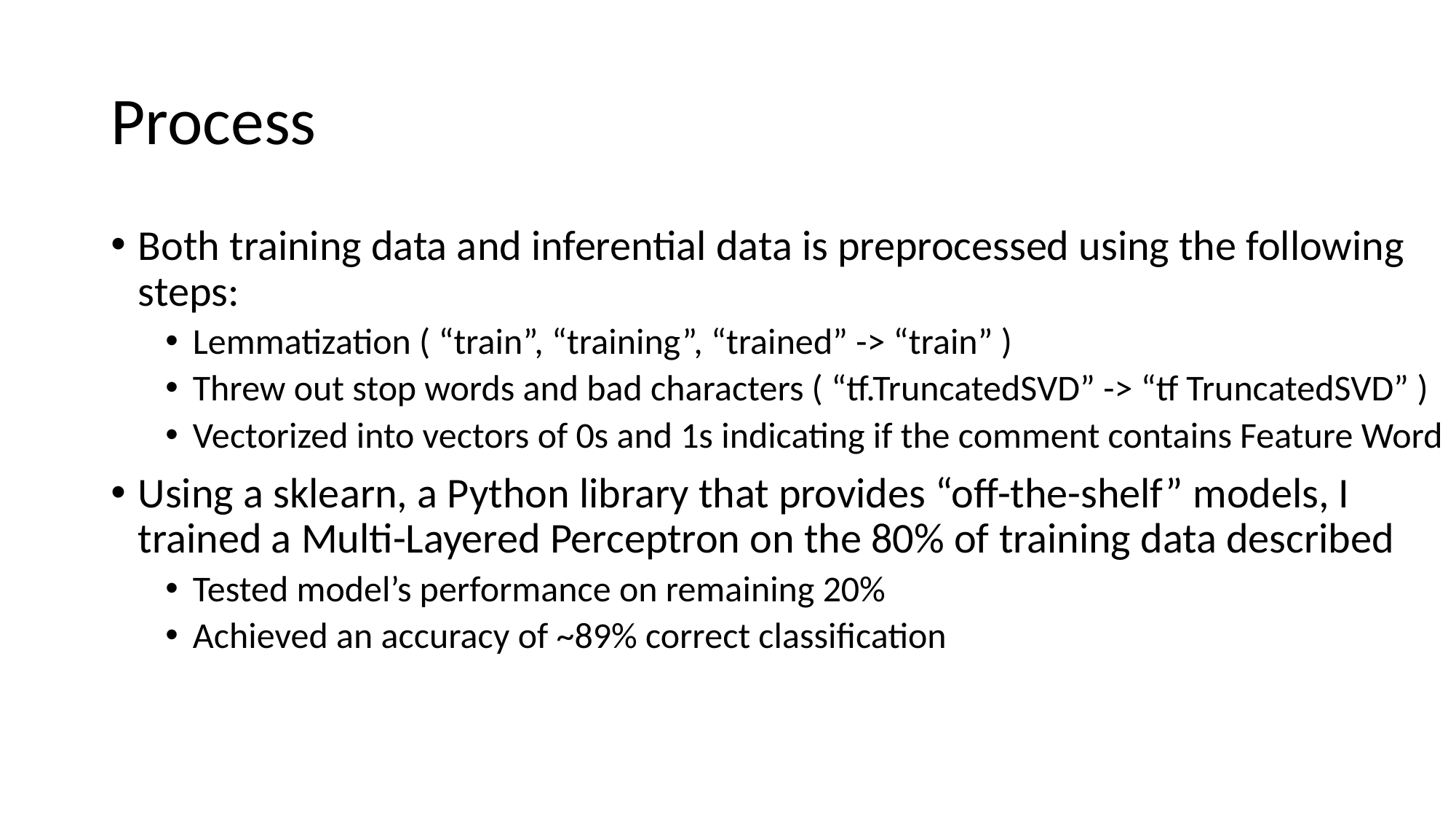

# Process
Both training data and inferential data is preprocessed using the following steps:
Lemmatization ( “train”, “training”, “trained” -> “train” )
Threw out stop words and bad characters ( “tf.TruncatedSVD” -> “tf TruncatedSVD” )
Vectorized into vectors of 0s and 1s indicating if the comment contains Feature Word
Using a sklearn, a Python library that provides “off-the-shelf” models, I trained a Multi-Layered Perceptron on the 80% of training data described
Tested model’s performance on remaining 20%
Achieved an accuracy of ~89% correct classification